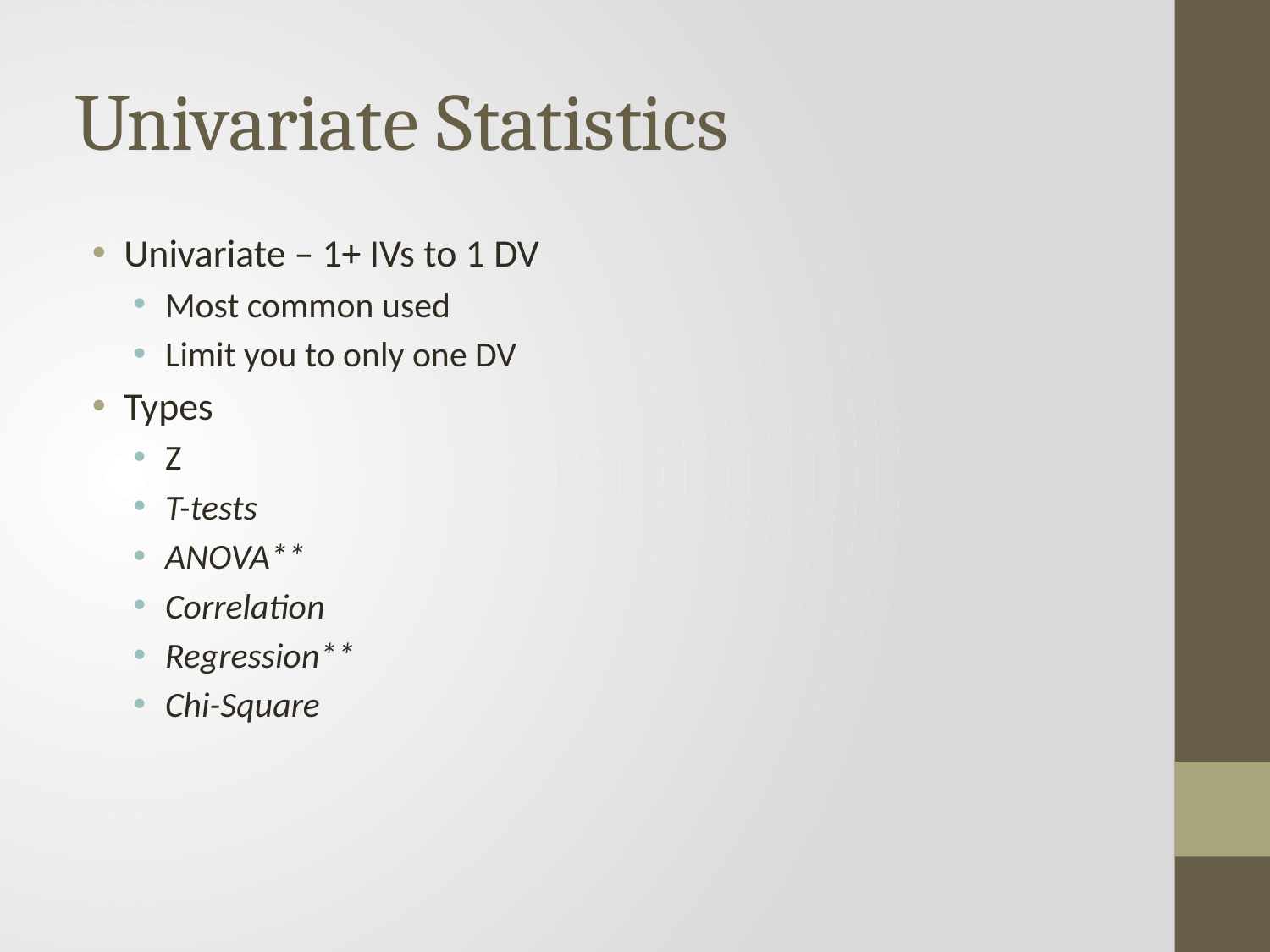

# Univariate Statistics
Univariate – 1+ IVs to 1 DV
Most common used
Limit you to only one DV
Types
Z
T-tests
ANOVA**
Correlation
Regression**
Chi-Square